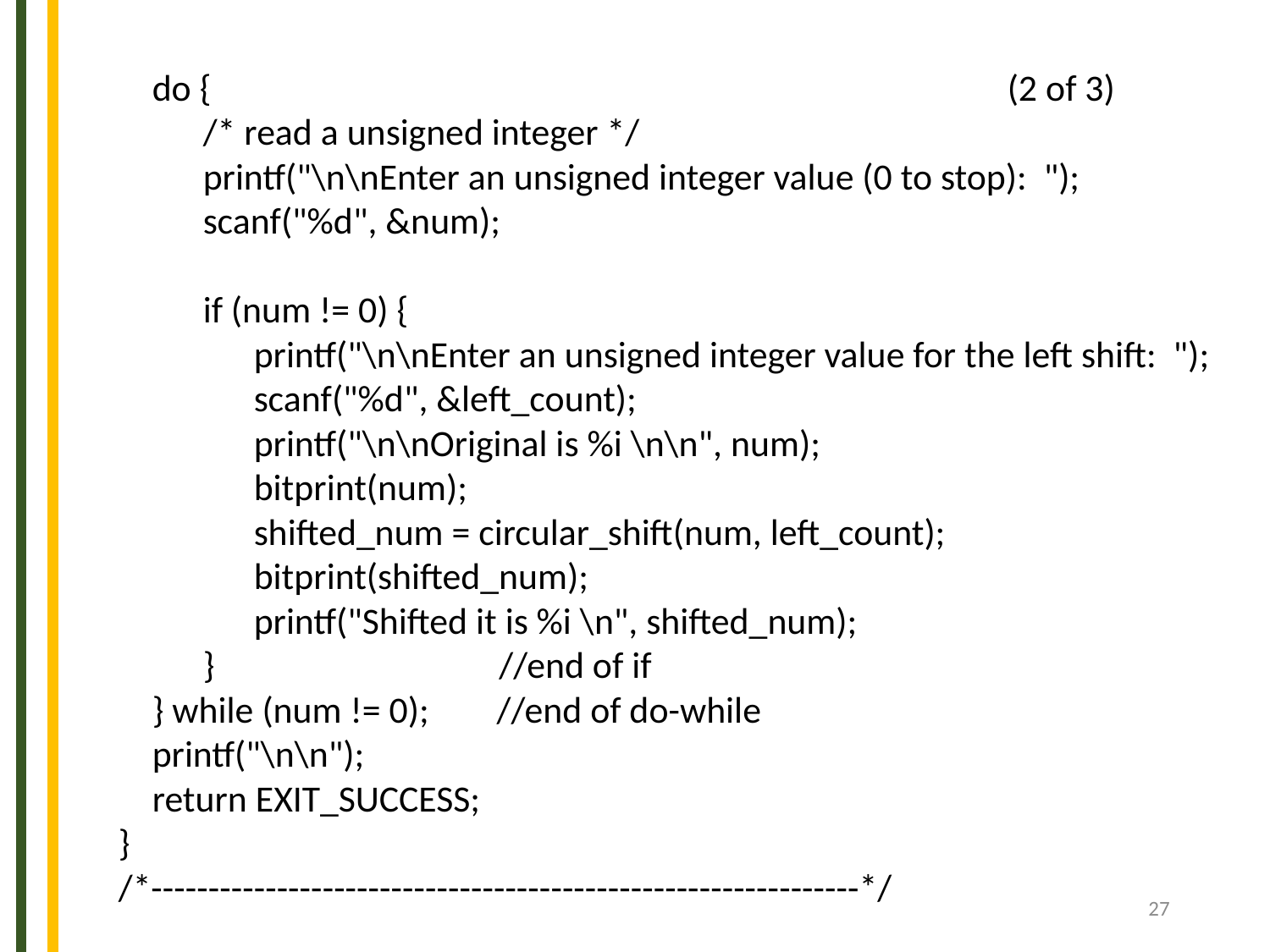

do {							(2 of 3)
          /* read a unsigned integer */
          printf("\n\nEnter an unsigned integer value (0 to stop):  ");
          scanf("%d", &num);

          if (num != 0) {
 	 printf("\n\nEnter an unsigned integer value for the left shift:  ");
	 scanf("%d", &left_count);
	 printf("\n\nOriginal is %i \n\n", num);
	 bitprint(num);
	 shifted_num = circular_shift(num, left_count);
	 bitprint(shifted_num);
	 printf("Shifted it is %i \n", shifted_num);
          }         	               //end of if
    } while (num != 0);        //end of do-while
    printf("\n\n");
    return EXIT_SUCCESS;
}
/*--------------------------------------------------------------*/
27